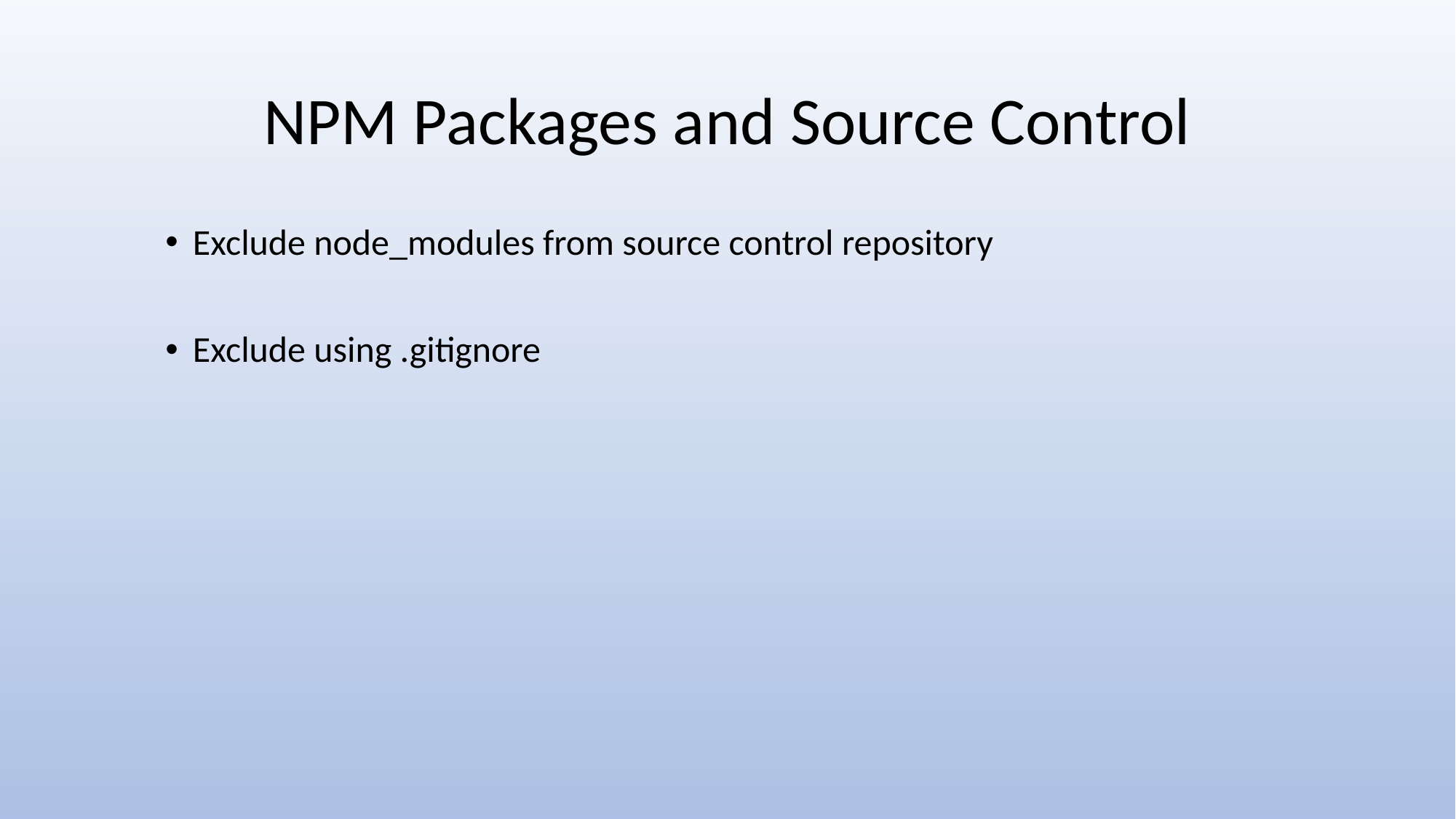

# NPM Packages and Source Control
Exclude node_modules from source control repository

Exclude using .gitignore